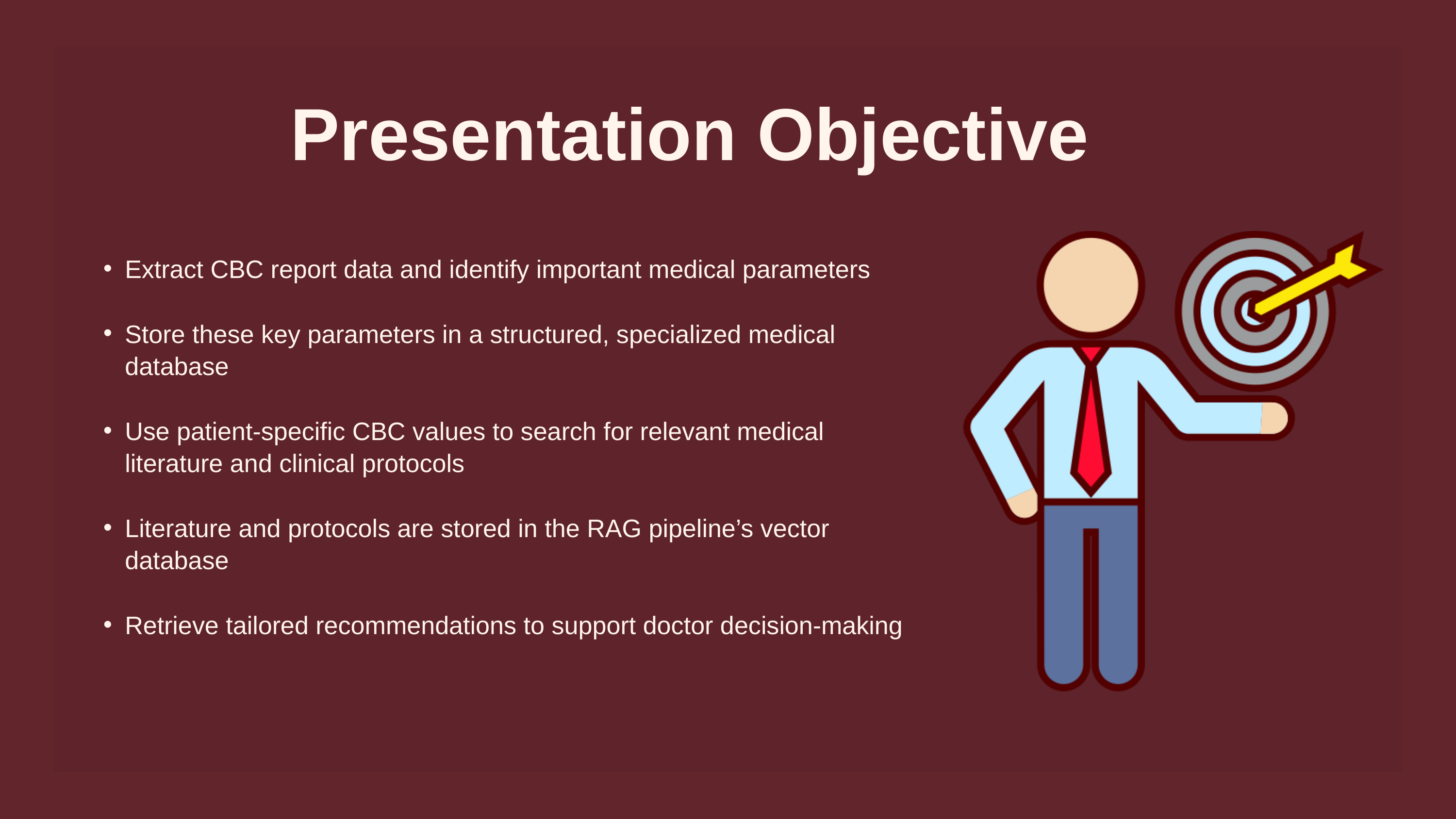

Presentation Objective

Extract CBC report data and identify important medical parameters

Store these key parameters in a structured, specialized medical database

Use patient-specific CBC values to search for relevant medical literature and clinical protocols

Literature and protocols are stored in the RAG pipeline’s vector database

Retrieve tailored recommendations to support doctor decision-making